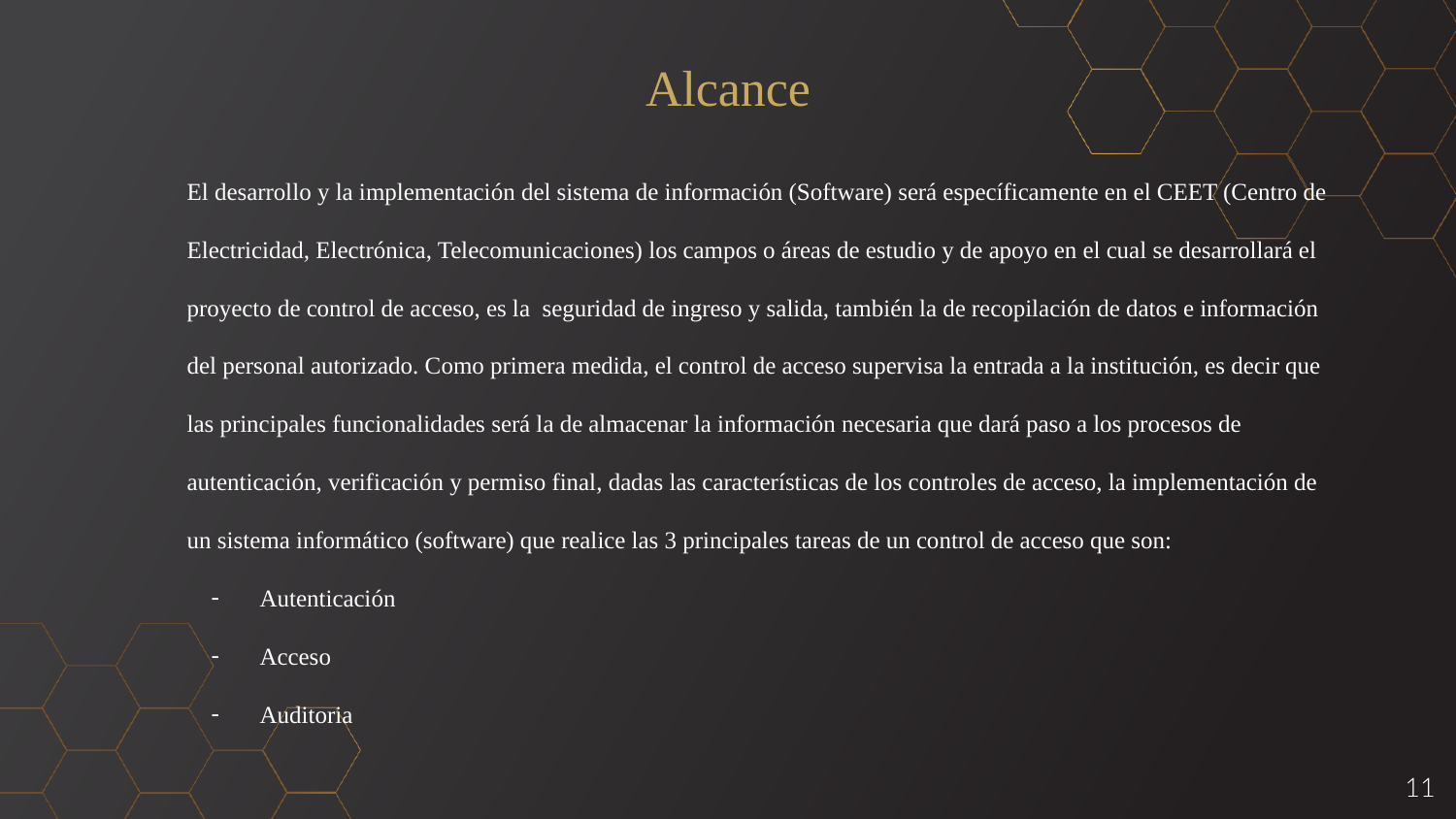

# Alcance
El desarrollo y la implementación del sistema de información (Software) será específicamente en el CEET (Centro de Electricidad, Electrónica, Telecomunicaciones) los campos o áreas de estudio y de apoyo en el cual se desarrollará el proyecto de control de acceso, es la  seguridad de ingreso y salida, también la de recopilación de datos e información del personal autorizado. Como primera medida, el control de acceso supervisa la entrada a la institución, es decir que las principales funcionalidades será la de almacenar la información necesaria que dará paso a los procesos de autenticación, verificación y permiso final, dadas las características de los controles de acceso, la implementación de un sistema informático (software) que realice las 3 principales tareas de un control de acceso que son:
Autenticación
Acceso
Auditoria

11